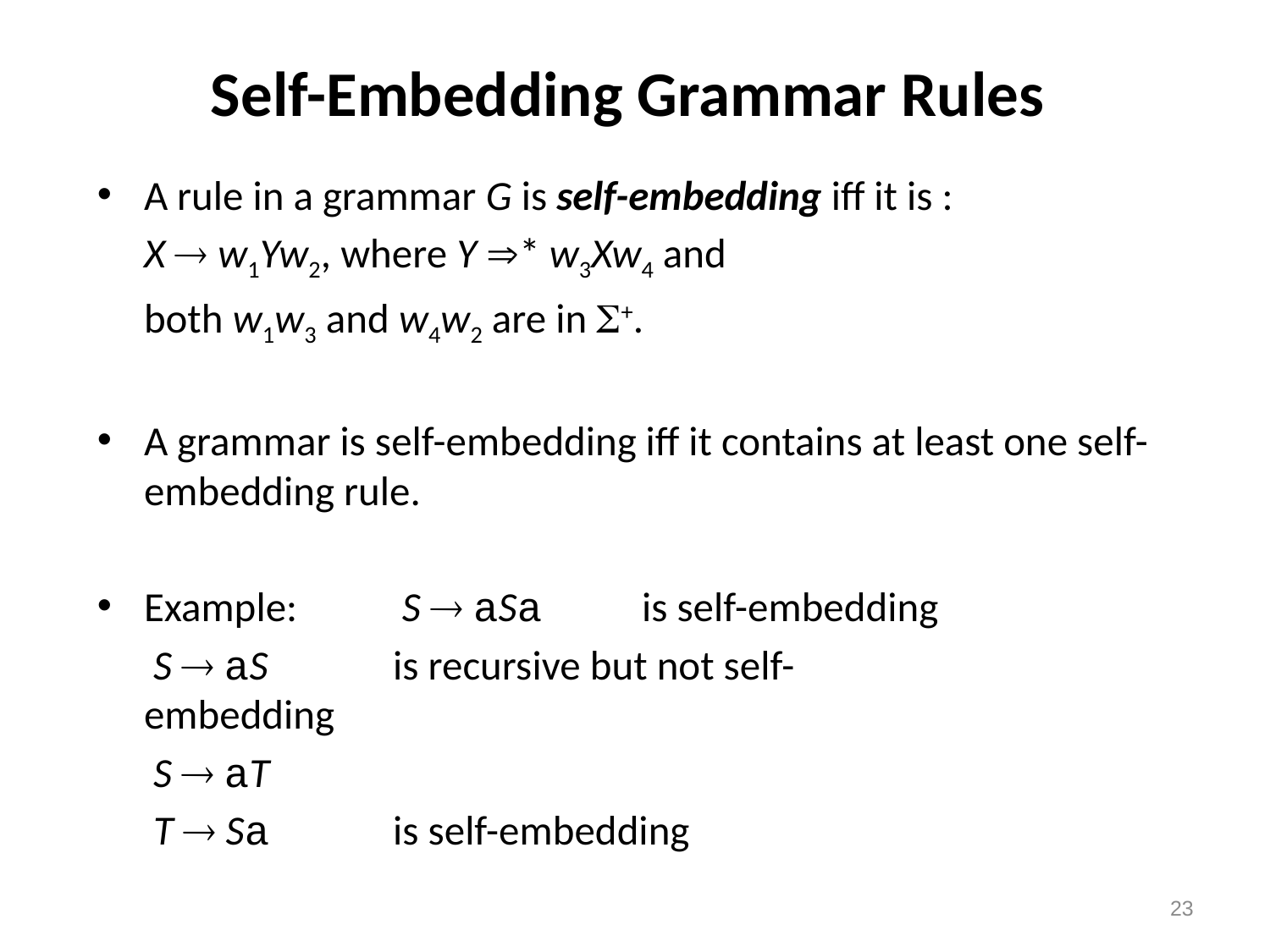

# Self-Embedding Grammar Rules
A rule in a grammar G is self-embedding iff it is :
 		X → w1Yw2, where Y ⇒* w3Xw4 and
			both w1w3 and w4w2 are in Σ+.

A grammar is self-embedding iff it contains at least one self-embedding rule.

Example:	 S → aSa  	is self-embedding
			 S → aS  	is recursive but not self-
						embedding
			 S → aT
			 T → Sa  	is self-embedding
23